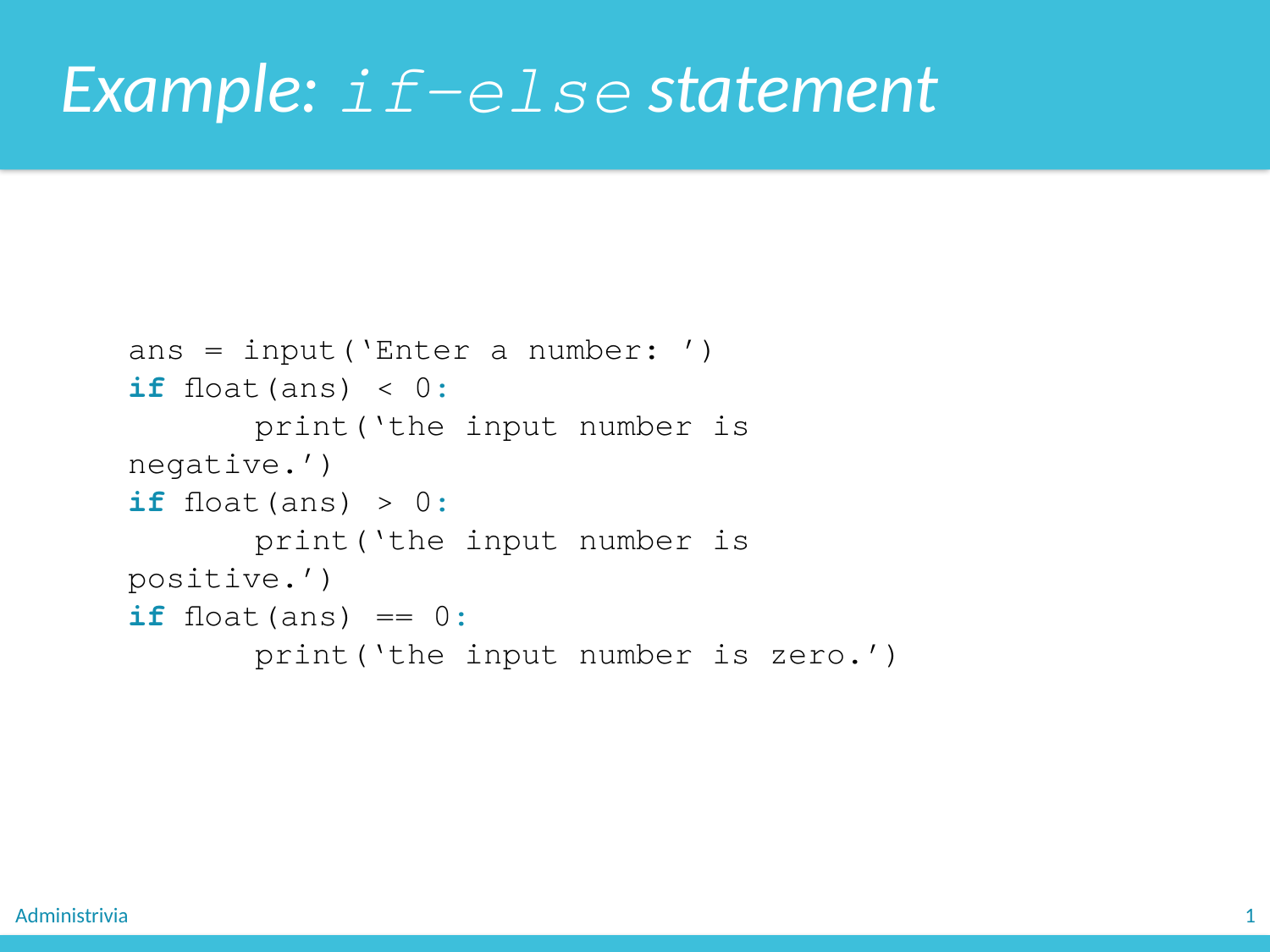

Example: if-else statement
ans = input(‘Enter a number: ’)
if float(ans) < 0:
	print(‘the input number is negative.’)
if float(ans) > 0:
	print(‘the input number is positive.’)
if float(ans) == 0:
	print(‘the input number is zero.’)
Administrivia
1